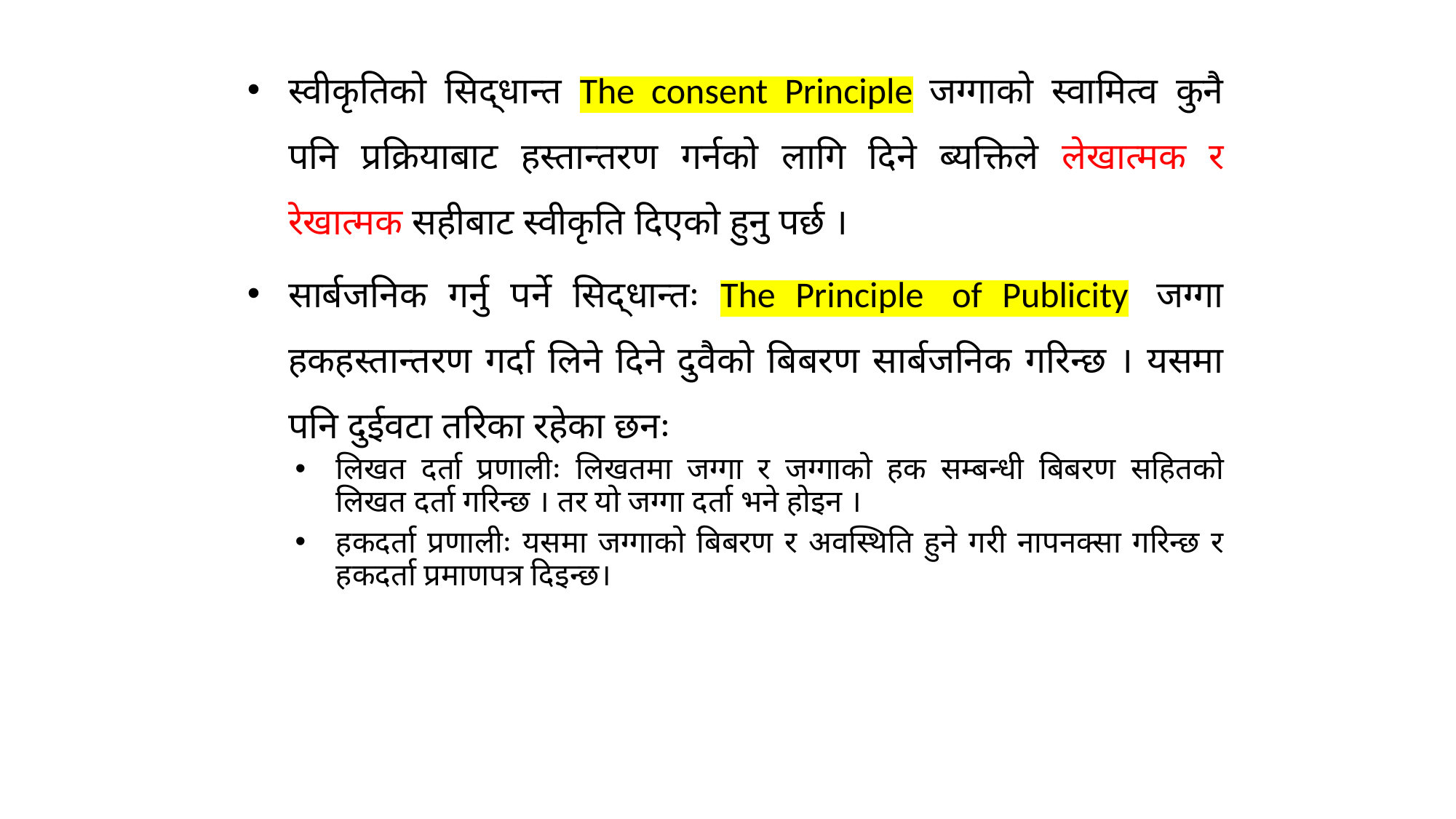

स्वीकृतिको सिद्धान्त The consent Principle जग्गाको स्वामित्व कुनै पनि प्रक्रियाबाट हस्तान्तरण गर्नको लागि दिने ब्यक्तिले लेखात्मक र रेखात्मक सहीबाट स्वीकृति दिएको हुनु पर्छ ।
सार्बजनिक गर्नु पर्ने सिद्धान्तः The Principle  of Publicity  जग्गा हकहस्तान्तरण गर्दा लिने दिने दुवैको बिबरण सार्बजनिक गरिन्छ । यसमा पनि दुईवटा तरिका रहेका छनः
लिखत दर्ता प्रणालीः लिखतमा जग्गा र जग्गाको हक सम्बन्धी बिबरण सहितको लिखत दर्ता गरिन्छ । तर यो जग्गा दर्ता भने होइन ।
हकदर्ता प्रणालीः यसमा जग्गाको बिबरण र अवस्थिति हुने गरी नापनक्सा गरिन्छ र हकदर्ता प्रमाणपत्र दिइन्छ।